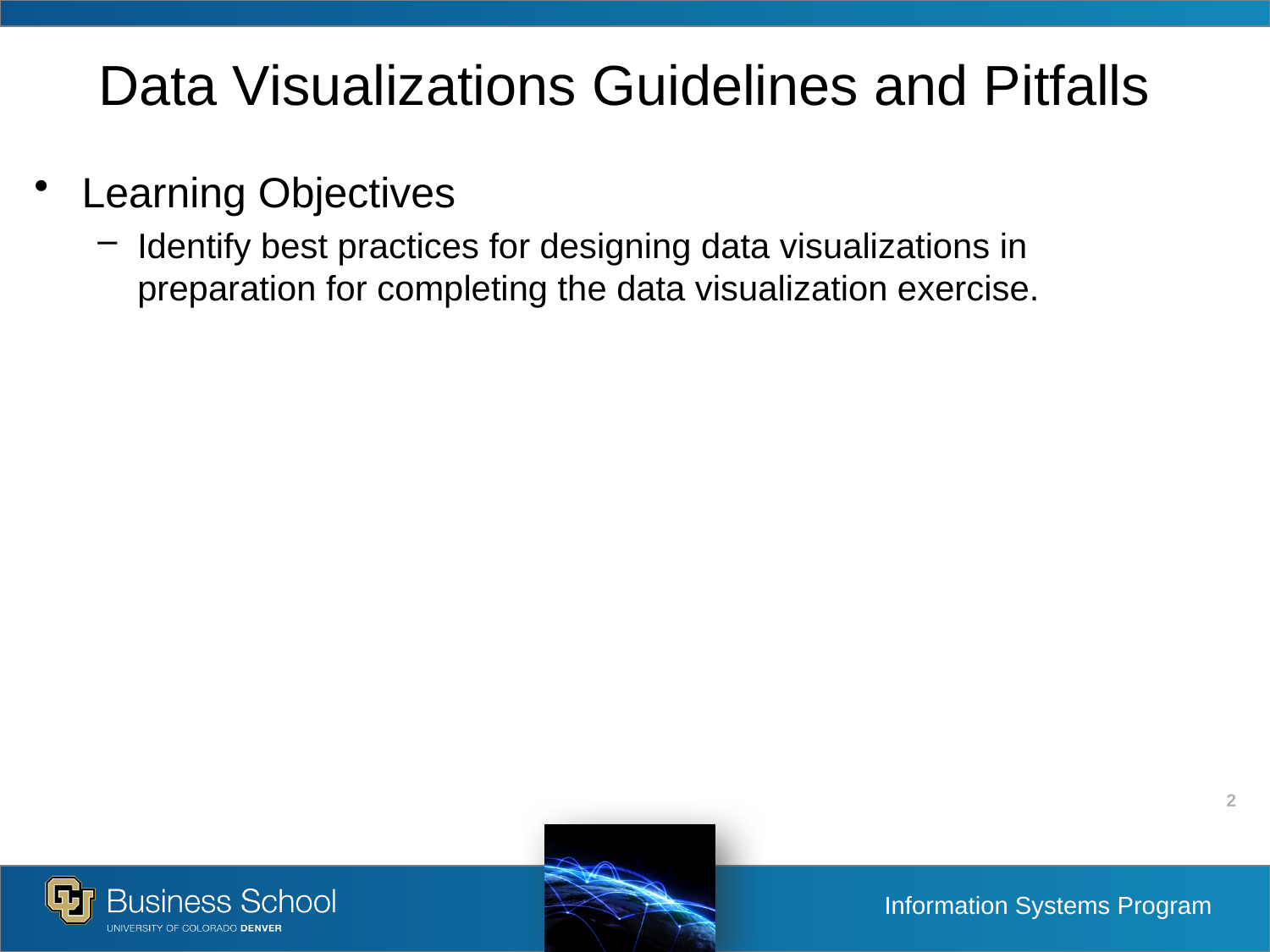

# Data Visualizations Guidelines and Pitfalls
Learning Objectives
Identify best practices for designing data visualizations in preparation for completing the data visualization exercise.